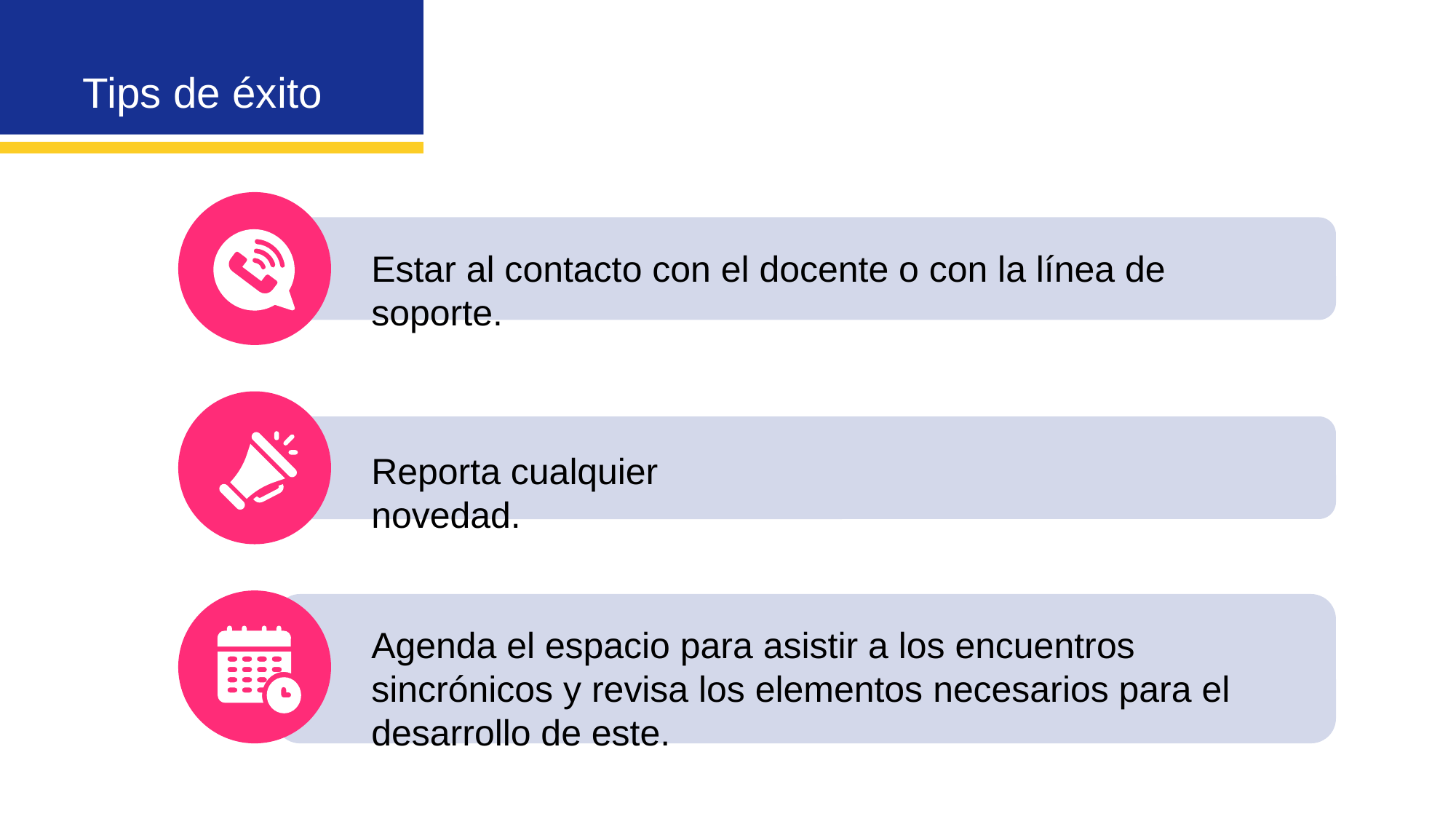

Tips de éxito

Estar al contacto con el docente o con la línea de soporte.

Reporta cualquier novedad.

Agenda el espacio para asistir a los encuentros sincrónicos y revisa los elementos necesarios para el desarrollo de este.